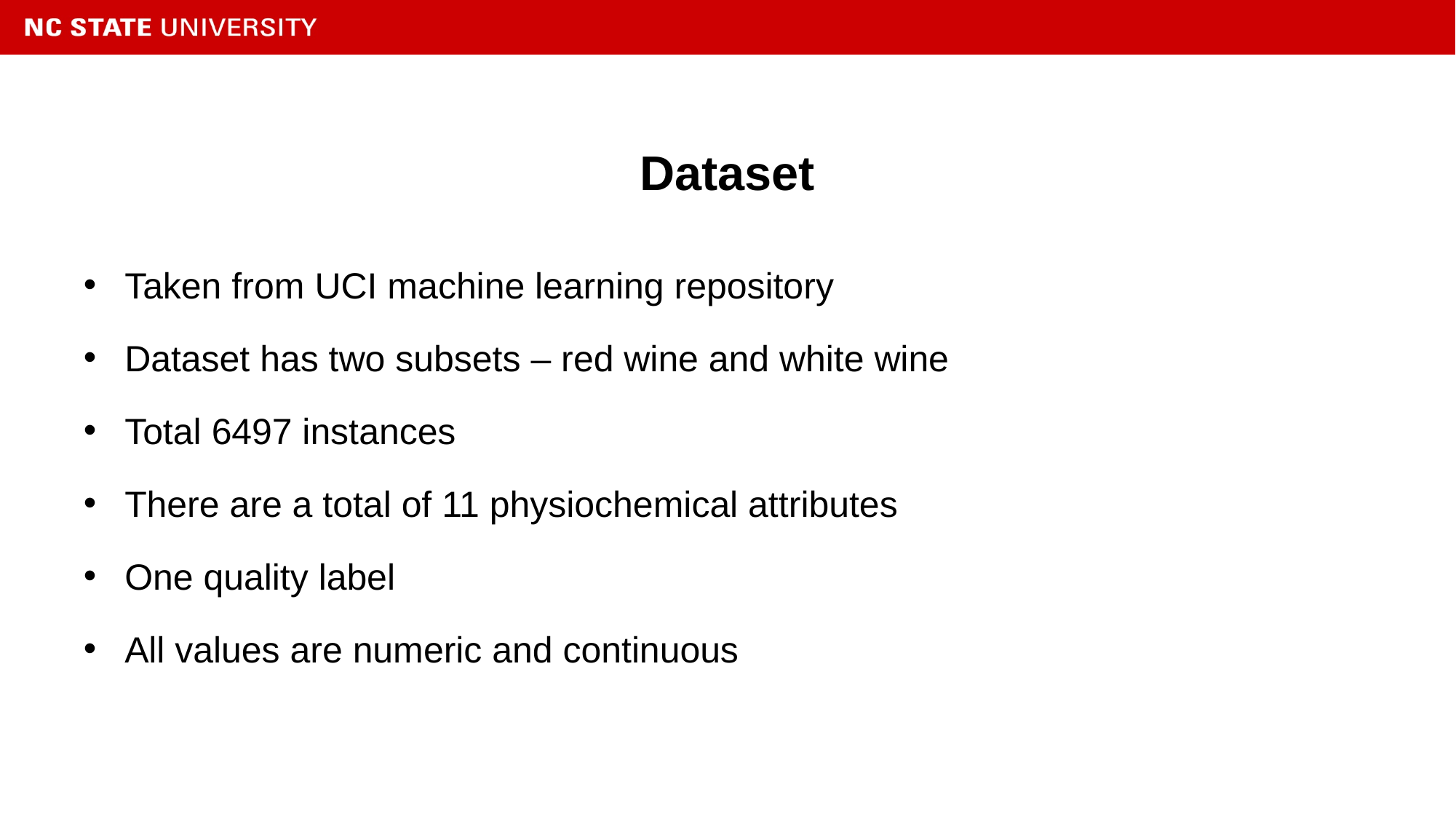

# Dataset
Taken from UCI machine learning repository
Dataset has two subsets – red wine and white wine
Total 6497 instances
There are a total of 11 physiochemical attributes
One quality label
All values are numeric and continuous